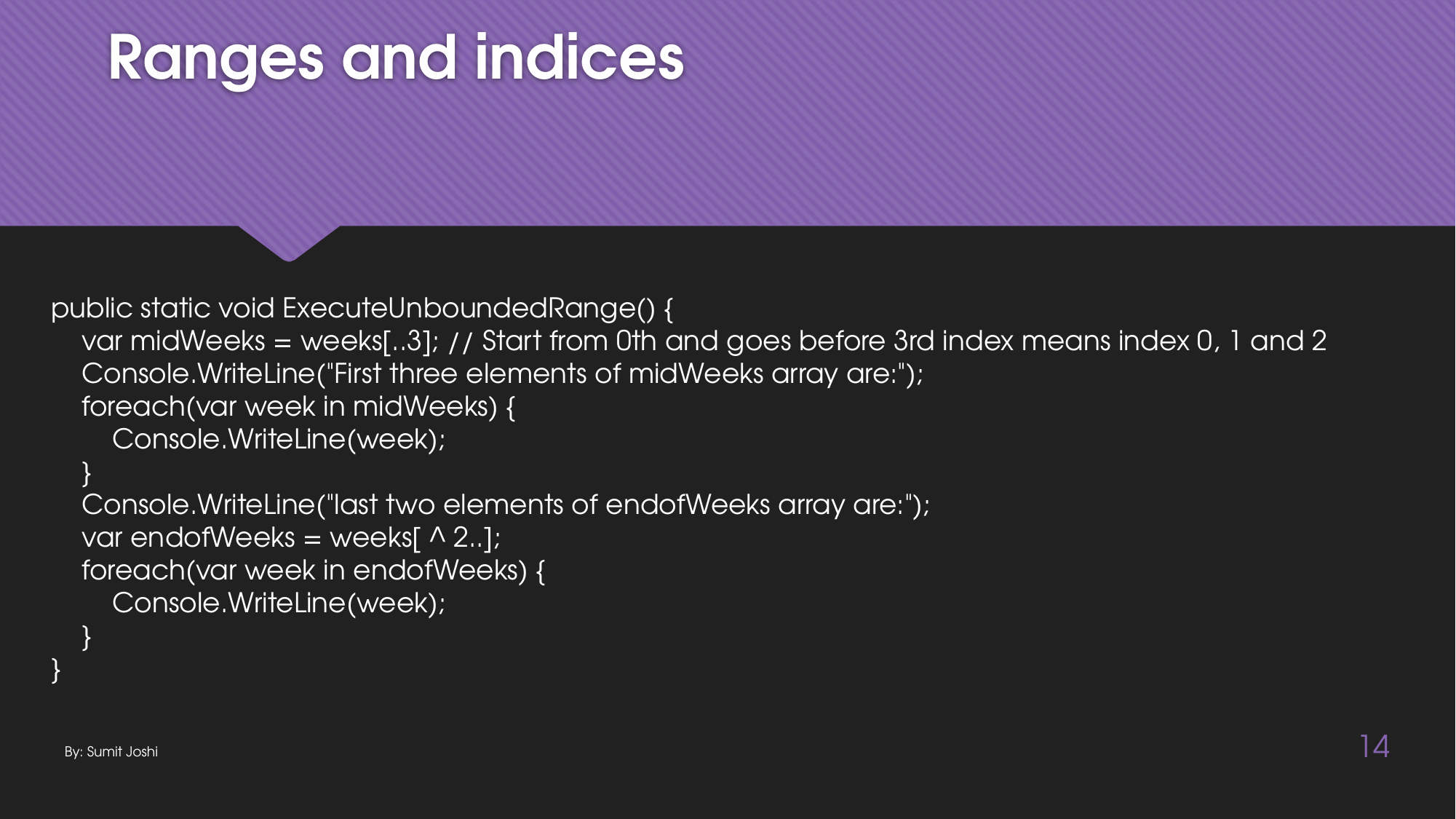

# Ranges and indices
public static void ExecuteUnboundedRange() {
    var midWeeks = weeks[..3]; // Start from 0th and goes before 3rd index means index 0, 1 and 2
    Console.WriteLine("First three elements of midWeeks array are:");
    foreach(var week in midWeeks) {
        Console.WriteLine(week);
    }
    Console.WriteLine("last two elements of endofWeeks array are:");
    var endofWeeks = weeks[ ^ 2..];
    foreach(var week in endofWeeks) {
        Console.WriteLine(week);
    }
}
14
By: Sumit Joshi